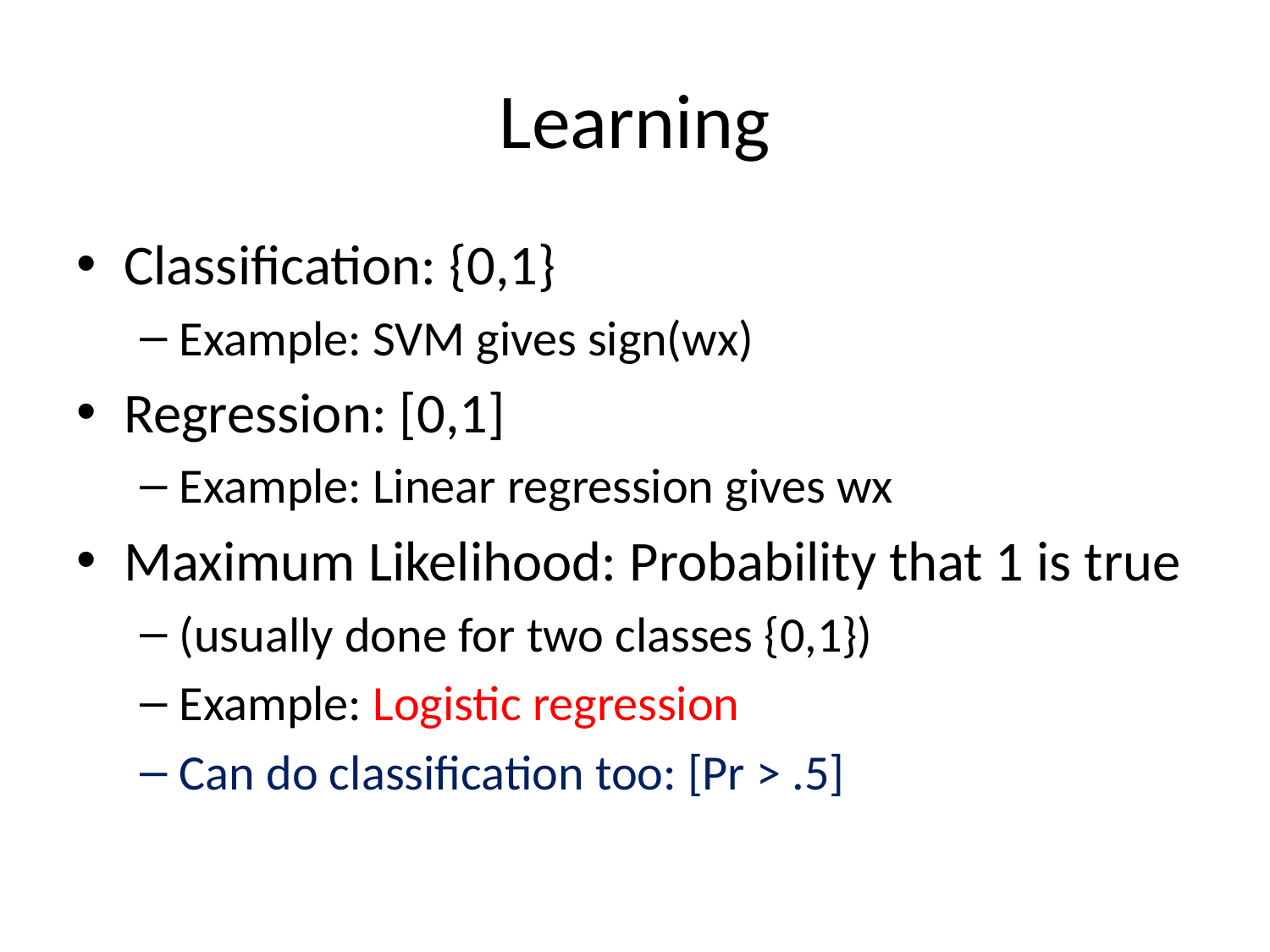

# Learning
Classification: {0,1}
Example: SVM gives sign(wx)
Regression: [0,1]
Example: Linear regression gives wx
Maximum Likelihood: Probability that 1 is true
(usually done for two classes {0,1})
Example: Logistic regression
Can do classification too: [Pr > .5]